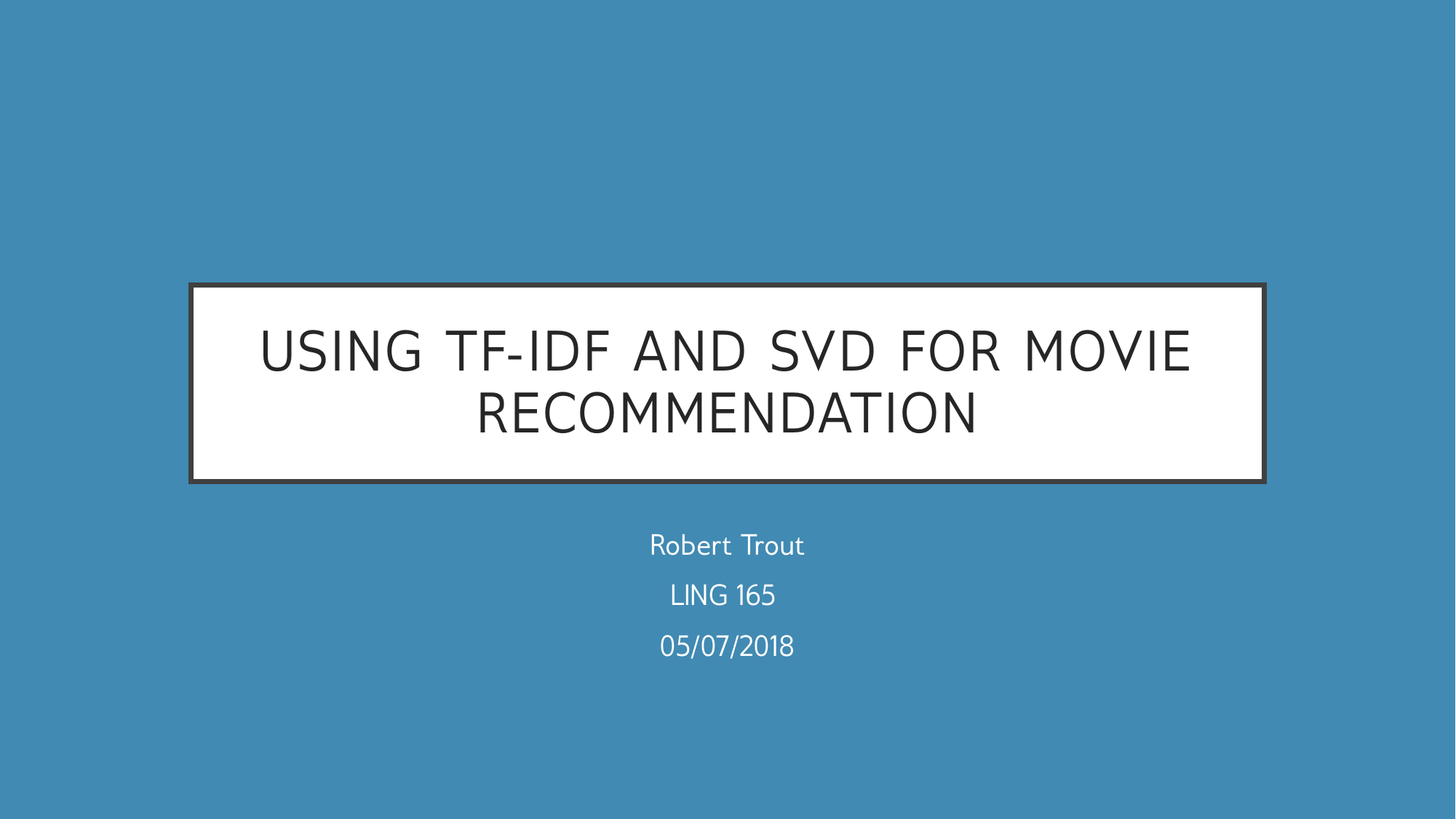

# Using tf-idf and svd for movie recommendation
Robert Trout
LING 165
05/07/2018